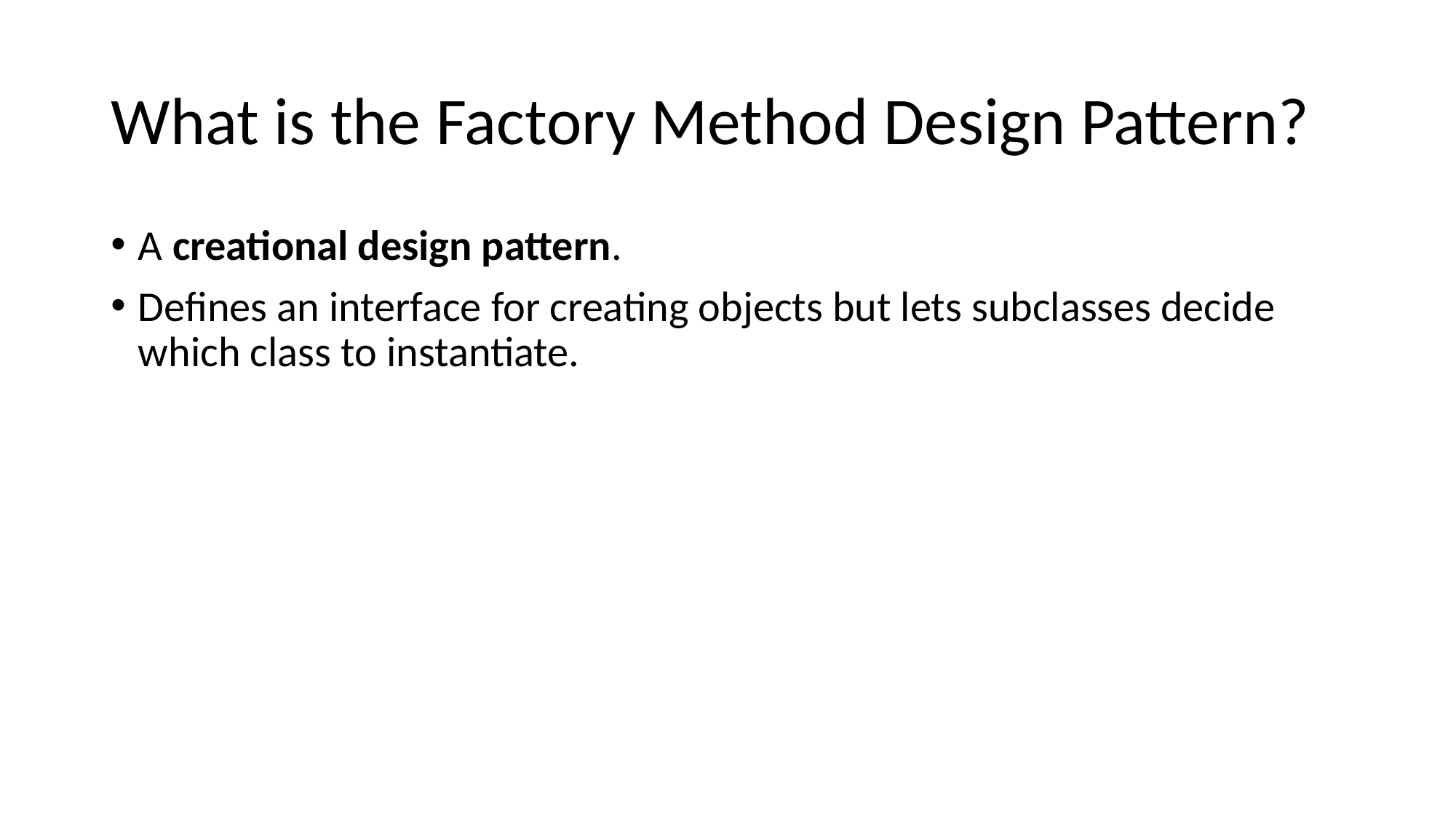

# What is the Factory Method Design Pattern?
A creational design pattern.
Defines an interface for creating objects but lets subclasses decide which class to instantiate.